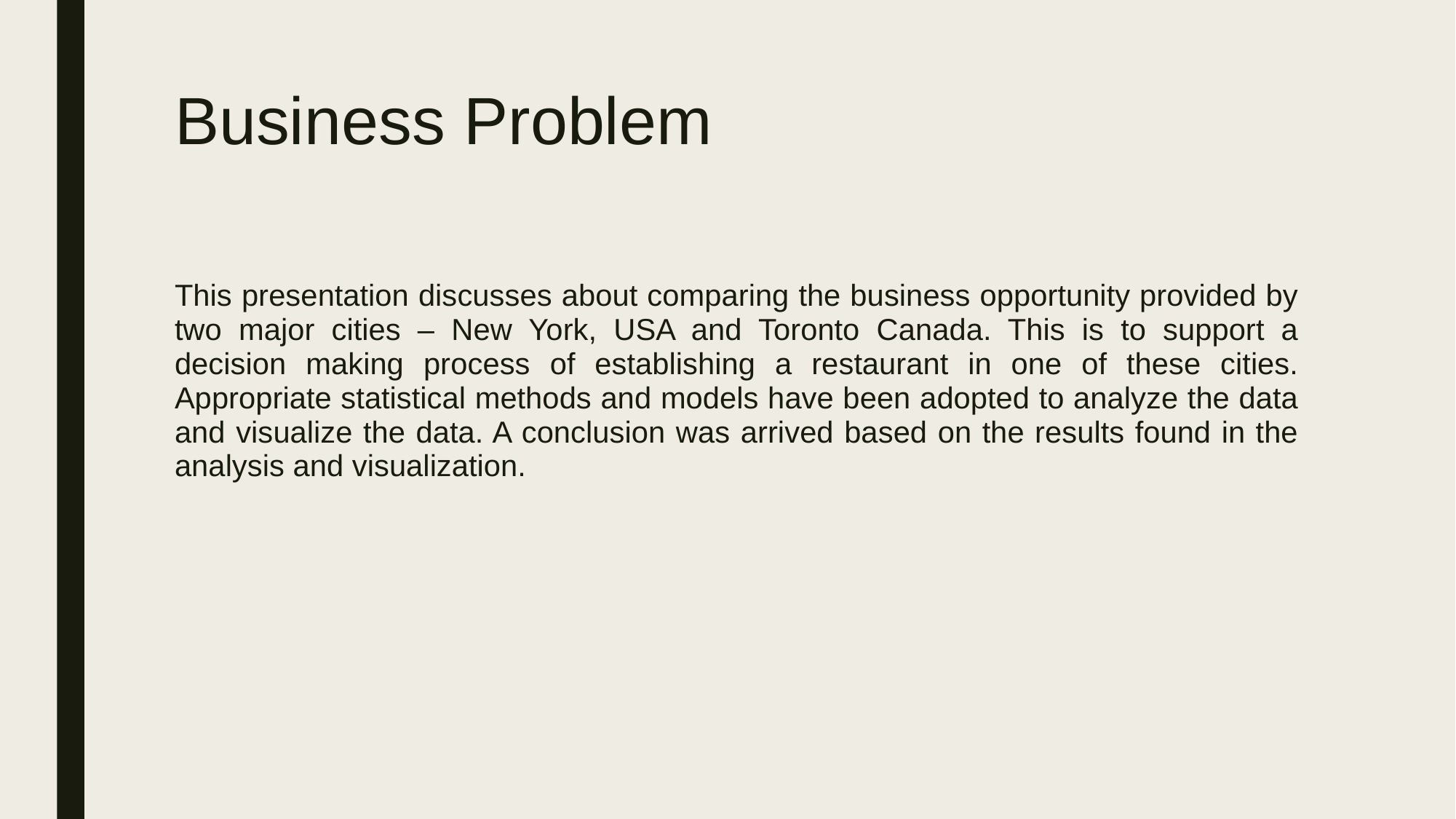

# Business Problem
This presentation discusses about comparing the business opportunity provided by two major cities – New York, USA and Toronto Canada. This is to support a decision making process of establishing a restaurant in one of these cities. Appropriate statistical methods and models have been adopted to analyze the data and visualize the data. A conclusion was arrived based on the results found in the analysis and visualization.